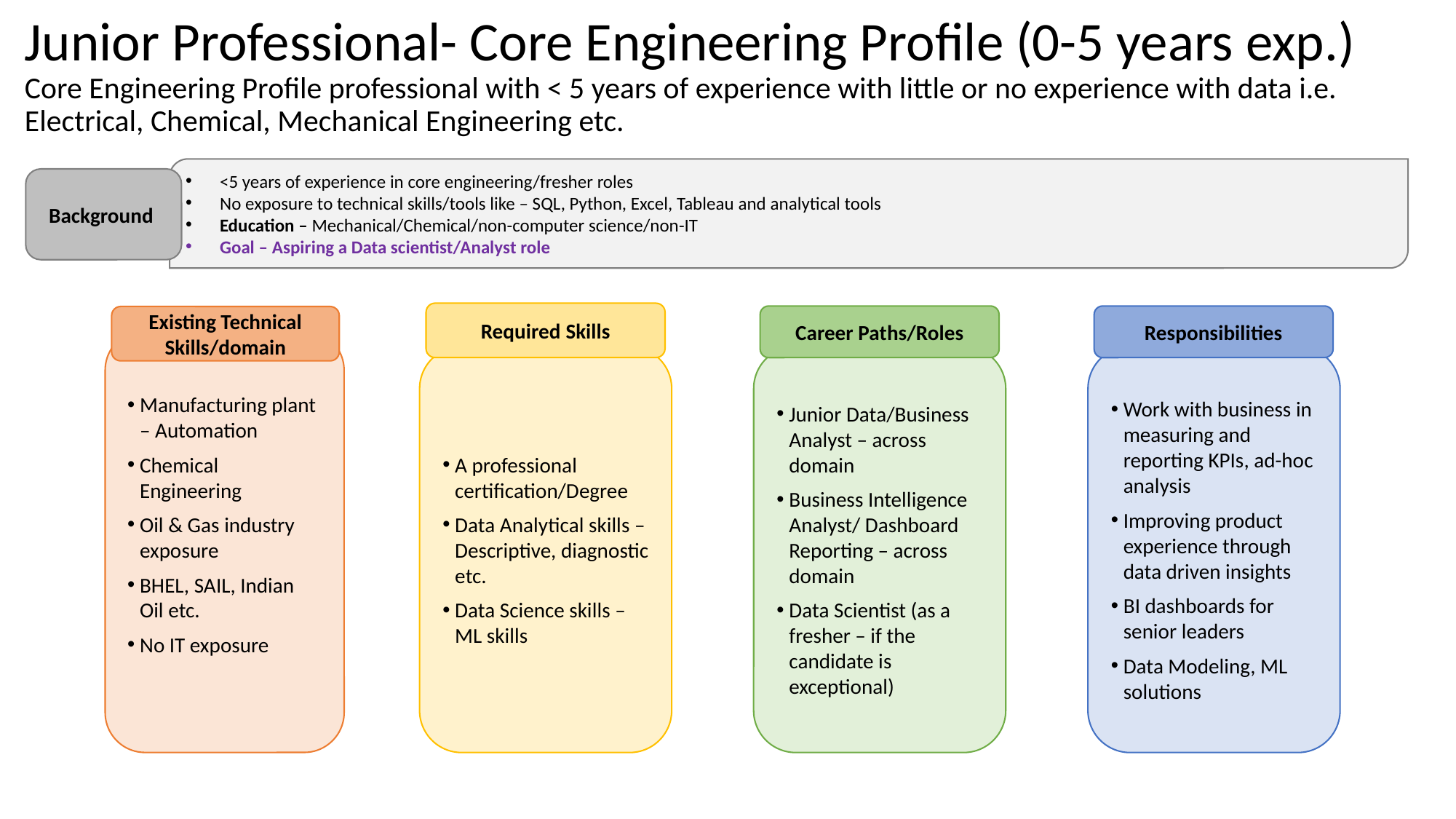

# Junior Professional- Core Engineering Profile (0-5 years exp.) Core Engineering Profile professional with < 5 years of experience with little or no experience with data i.e. Electrical, Chemical, Mechanical Engineering etc.
<5 years of experience in core engineering/fresher roles
No exposure to technical skills/tools like – SQL, Python, Excel, Tableau and analytical tools
Education – Mechanical/Chemical/non-computer science/non-IT
Goal – Aspiring a Data scientist/Analyst role
Background
Required Skills
Career Paths/Roles
Responsibilities
Existing Technical Skills/domain
Manufacturing plant – Automation
Chemical Engineering
Oil & Gas industry exposure
BHEL, SAIL, Indian Oil etc.
No IT exposure

Work with business in measuring and reporting KPIs, ad-hoc analysis
Improving product experience through data driven insights
BI dashboards for senior leaders
Data Modeling, ML solutions
Junior Data/Business Analyst – across domain
Business Intelligence Analyst/ Dashboard Reporting – across domain
Data Scientist (as a fresher – if the candidate is exceptional)
A professional certification/Degree
Data Analytical skills – Descriptive, diagnostic etc.
Data Science skills – ML skills